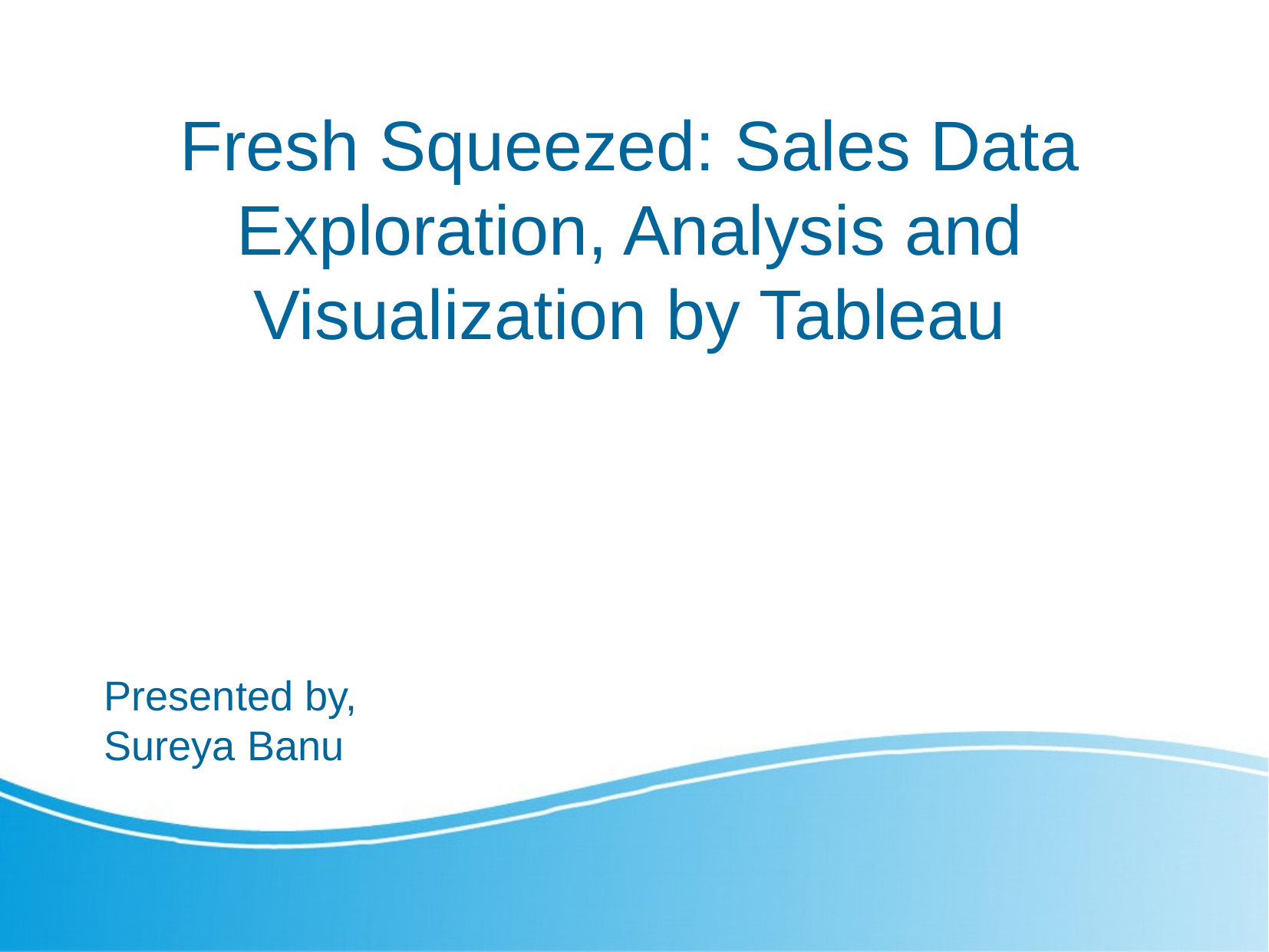

Fresh Squeezed: Sales Data Exploration, Analysis and Visualization by Tableau
Presented by,
Sureya Banu